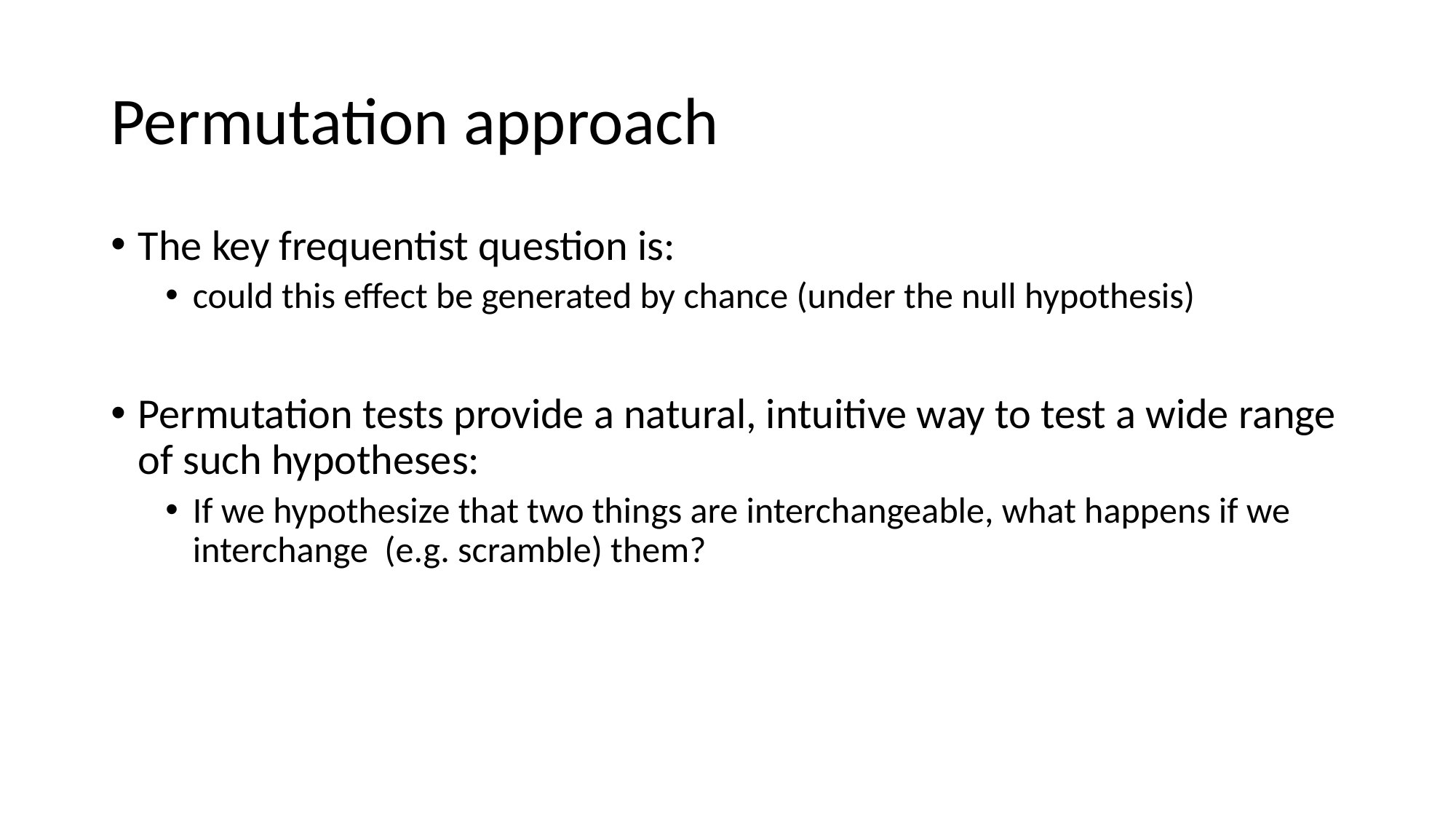

# Permutation approach
The key frequentist question is:
could this effect be generated by chance (under the null hypothesis)

Permutation tests provide a natural, intuitive way to test a wide range of such hypotheses:
If we hypothesize that two things are interchangeable, what happens if we interchange  (e.g. scramble) them?